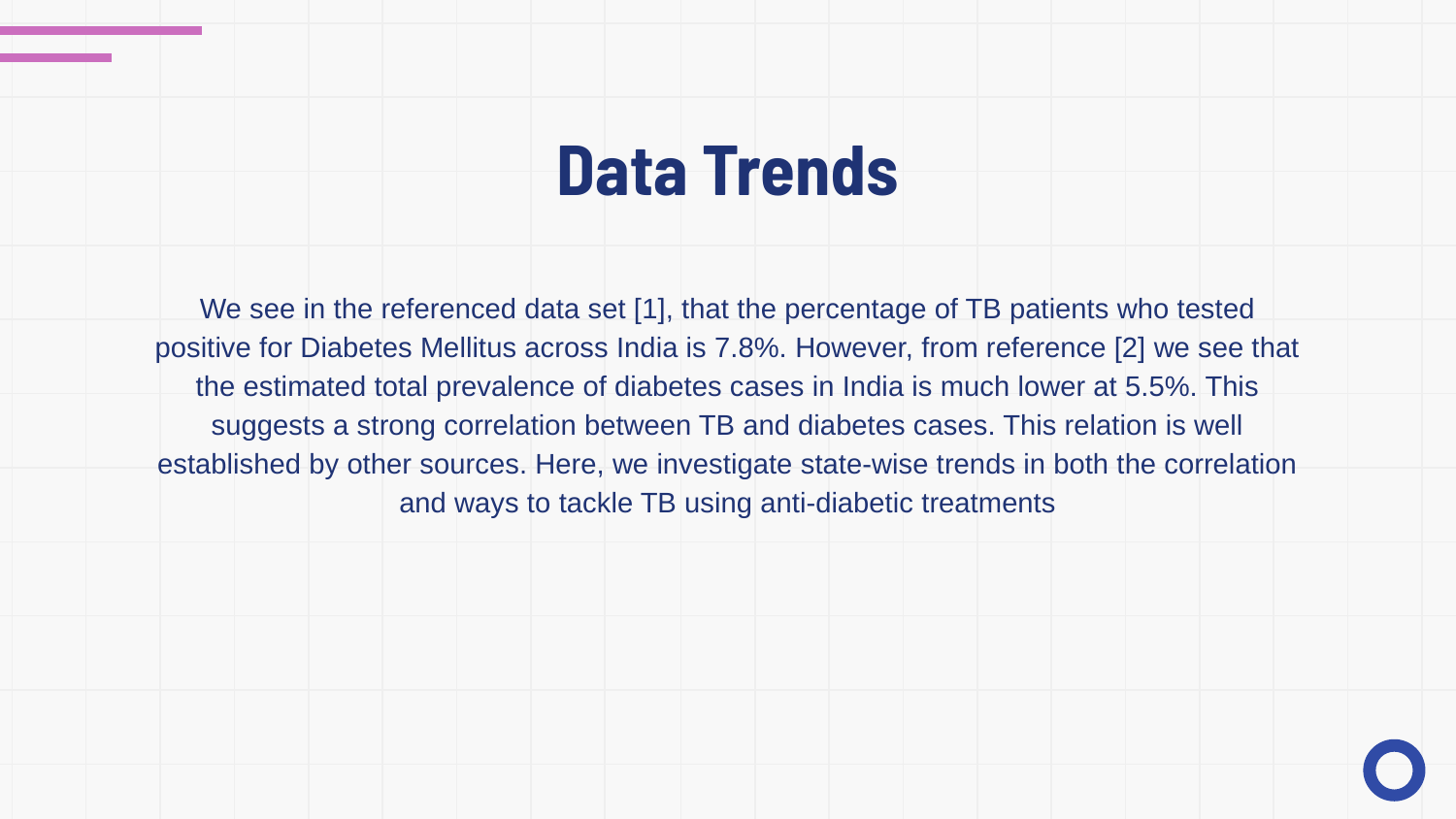

# Data Trends
We see in the referenced data set [1], that the percentage of TB patients who tested positive for Diabetes Mellitus across India is 7.8%. However, from reference [2] we see that the estimated total prevalence of diabetes cases in India is much lower at 5.5%. This suggests a strong correlation between TB and diabetes cases. This relation is well established by other sources. Here, we investigate state-wise trends in both the correlation and ways to tackle TB using anti-diabetic treatments